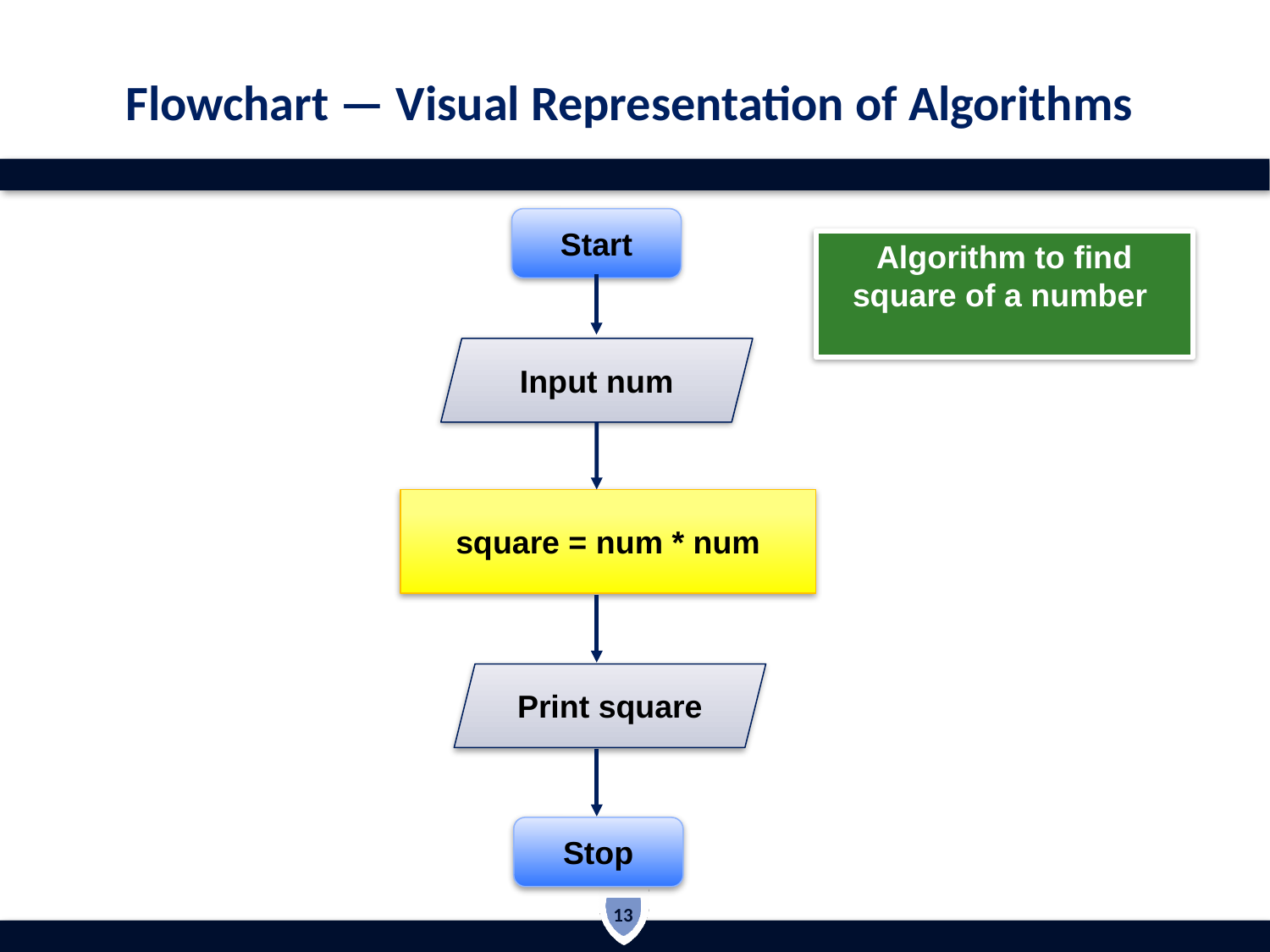

# Flowchart — Visual Representation of Algorithms
Start
Input num
square = num * num
Print square
Stop
Algorithm to find square of a number
13